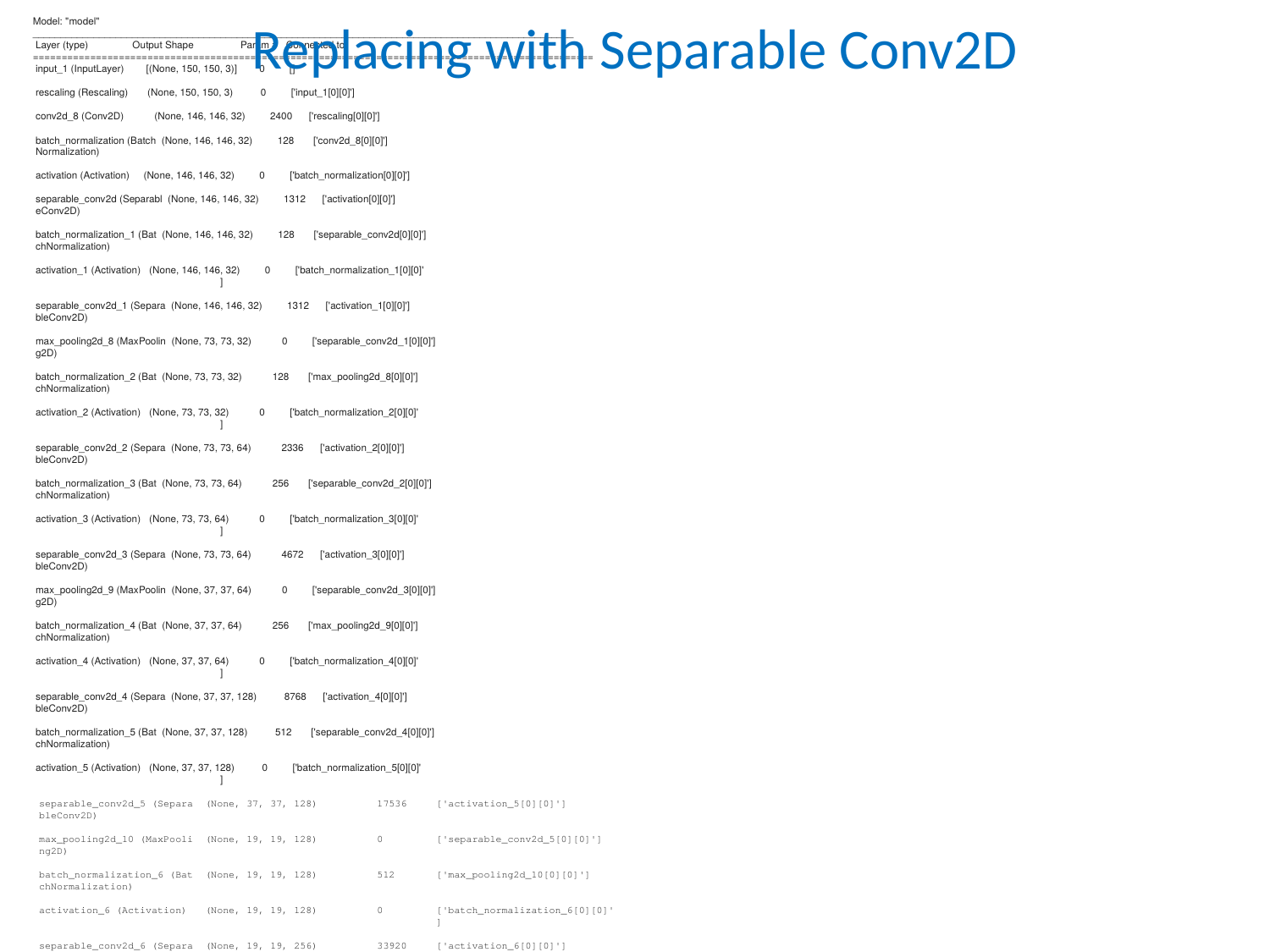

# Replacing with Separable Conv2D
Model: "model"
__________________________________________________________________________________________________
 Layer (type)                Output Shape                 Param #   Connected to
==================================================================================================
 input_1 (InputLayer)        [(None, 150, 150, 3)]        0         []

 rescaling (Rescaling)       (None, 150, 150, 3)          0         ['input_1[0][0]']

 conv2d_8 (Conv2D)           (None, 146, 146, 32)         2400      ['rescaling[0][0]']

 batch_normalization (Batch  (None, 146, 146, 32)         128       ['conv2d_8[0][0]']
 Normalization)

 activation (Activation)     (None, 146, 146, 32)         0         ['batch_normalization[0][0]']

 separable_conv2d (Separabl  (None, 146, 146, 32)         1312      ['activation[0][0]']
 eConv2D)

 batch_normalization_1 (Bat  (None, 146, 146, 32)         128       ['separable_conv2d[0][0]']
 chNormalization)

 activation_1 (Activation)   (None, 146, 146, 32)         0         ['batch_normalization_1[0][0]'
                                                                    ]

 separable_conv2d_1 (Separa  (None, 146, 146, 32)         1312      ['activation_1[0][0]']
 bleConv2D)

 max_pooling2d_8 (MaxPoolin  (None, 73, 73, 32)           0         ['separable_conv2d_1[0][0]']
 g2D)

 batch_normalization_2 (Bat  (None, 73, 73, 32)           128       ['max_pooling2d_8[0][0]']
 chNormalization)

 activation_2 (Activation)   (None, 73, 73, 32)           0         ['batch_normalization_2[0][0]'
                                                                    ]

 separable_conv2d_2 (Separa  (None, 73, 73, 64)           2336      ['activation_2[0][0]']
 bleConv2D)

 batch_normalization_3 (Bat  (None, 73, 73, 64)           256       ['separable_conv2d_2[0][0]']
 chNormalization)

 activation_3 (Activation)   (None, 73, 73, 64)           0         ['batch_normalization_3[0][0]'
                                                                    ]

 separable_conv2d_3 (Separa  (None, 73, 73, 64)           4672      ['activation_3[0][0]']
 bleConv2D)

 max_pooling2d_9 (MaxPoolin  (None, 37, 37, 64)           0         ['separable_conv2d_3[0][0]']
 g2D)

 batch_normalization_4 (Bat  (None, 37, 37, 64)           256       ['max_pooling2d_9[0][0]']
 chNormalization)

 activation_4 (Activation)   (None, 37, 37, 64)           0         ['batch_normalization_4[0][0]'
                                                                    ]

 separable_conv2d_4 (Separa  (None, 37, 37, 128)          8768      ['activation_4[0][0]']
 bleConv2D)

 batch_normalization_5 (Bat  (None, 37, 37, 128)          512       ['separable_conv2d_4[0][0]']
 chNormalization)

 activation_5 (Activation)   (None, 37, 37, 128)          0         ['batch_normalization_5[0][0]'
                                                                    ]

 separable_conv2d_5 (Separa  (None, 37, 37, 128)          17536     ['activation_5[0][0]']
 bleConv2D)

 max_pooling2d_10 (MaxPooli  (None, 19, 19, 128)          0         ['separable_conv2d_5[0][0]']
 ng2D)

 batch_normalization_6 (Bat  (None, 19, 19, 128)          512       ['max_pooling2d_10[0][0]']
 chNormalization)

 activation_6 (Activation)   (None, 19, 19, 128)          0         ['batch_normalization_6[0][0]'
                                                                    ]

 separable_conv2d_6 (Separa  (None, 19, 19, 256)          33920     ['activation_6[0][0]']
 bleConv2D)

 batch_normalization_7 (Bat  (None, 19, 19, 256)          1024      ['separable_conv2d_6[0][0]']
 chNormalization)

 activation_7 (Activation)   (None, 19, 19, 256)          0         ['batch_normalization_7[0][0]'
                                                                    ]

 separable_conv2d_7 (Separa  (None, 19, 19, 256)          67840     ['activation_7[0][0]']
 bleConv2D)

 max_pooling2d_11 (MaxPooli  (None, 10, 10, 256)          0         ['separable_conv2d_7[0][0]']
 ng2D)

 batch_normalization_8 (Bat  (None, 10, 10, 256)          1024      ['max_pooling2d_11[0][0]']
 chNormalization)

 activation_8 (Activation)   (None, 10, 10, 256)          0         ['batch_normalization_8[0][0]'
                                                                    ]

 separable_conv2d_8 (Separa  (None, 10, 10, 512)          133376    ['activation_8[0][0]']
 bleConv2D)

 batch_normalization_9 (Bat  (None, 10, 10, 512)          2048      ['separable_conv2d_8[0][0]']
 chNormalization)

 activation_9 (Activation)   (None, 10, 10, 512)          0         ['batch_normalization_9[0][0]'
                                                                    ]

 separable_conv2d_9 (Separa  (None, 10, 10, 512)          266752    ['activation_9[0][0]']
 bleConv2D)

 max_pooling2d_12 (MaxPooli  (None, 5, 5, 512)            0         ['separable_conv2d_9[0][0]']
 ng2D)

 conv2d_13 (Conv2D)          (None, 5, 5, 512)            131072    ['max_pooling2d_11[0][0]']

 add (Add)                   (None, 5, 5, 512)            0         ['max_pooling2d_12[0][0]',
                                                                     'conv2d_13[0][0]']

 global_average_pooling2d (  (None, 512)                  0         ['add[0][0]']
 GlobalAveragePooling2D)

 dropout (Dropout)           (None, 512)                  0         ['global_average_pooling2d[0][
                                                                    0]']

 dense_4 (Dense)             (None, 1)                    513       ['dropout[0][0]']

==================================================================================================
Total params: 677825 (2.59 MB)
Trainable params: 674817 (2.57 MB)
Non-trainable params: 3008 (11.75 KB)
10